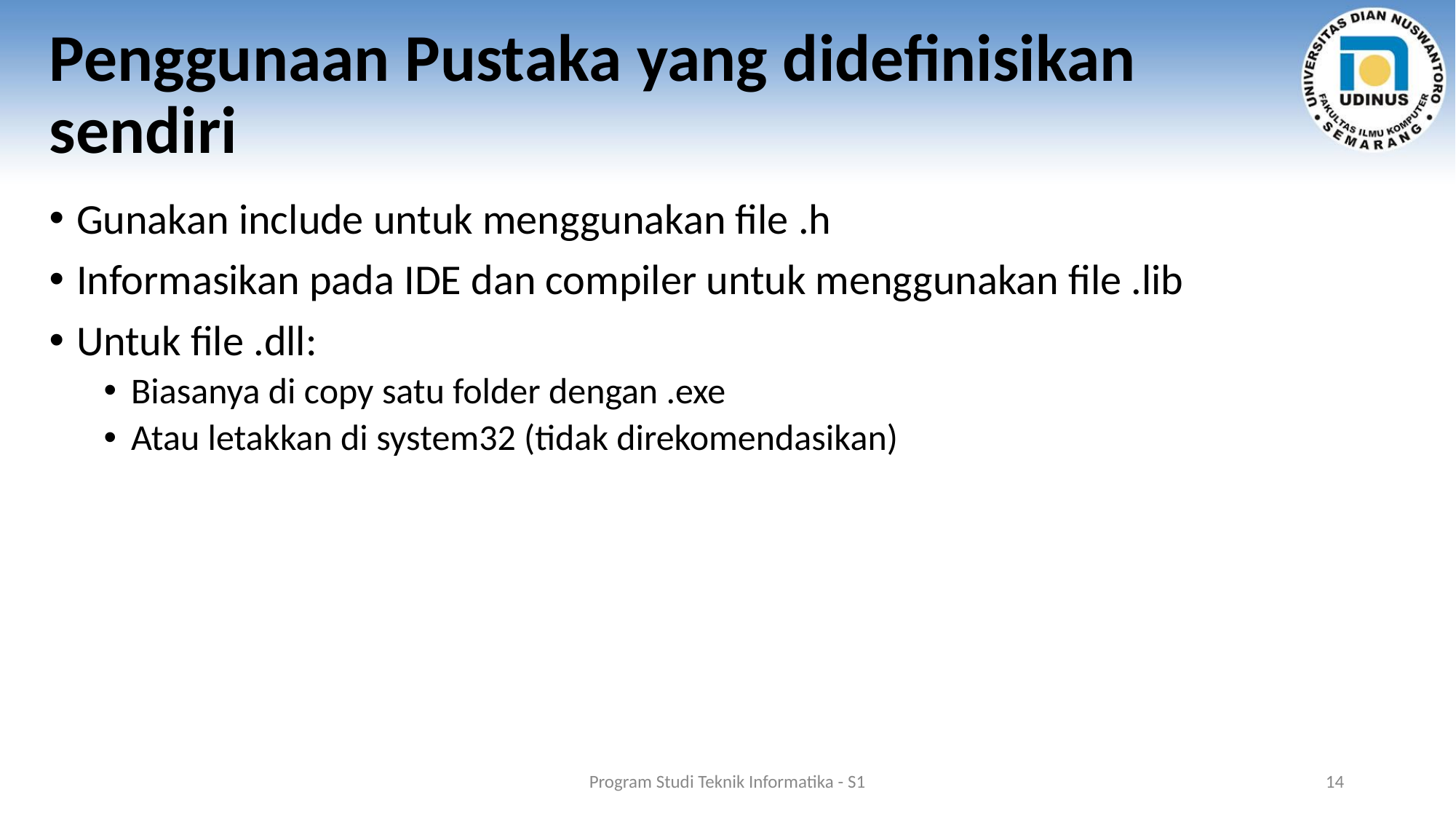

# Penggunaan Pustaka yang didefinisikan sendiri
Gunakan include untuk menggunakan file .h
Informasikan pada IDE dan compiler untuk menggunakan file .lib
Untuk file .dll:
Biasanya di copy satu folder dengan .exe
Atau letakkan di system32 (tidak direkomendasikan)
Program Studi Teknik Informatika - S1
14